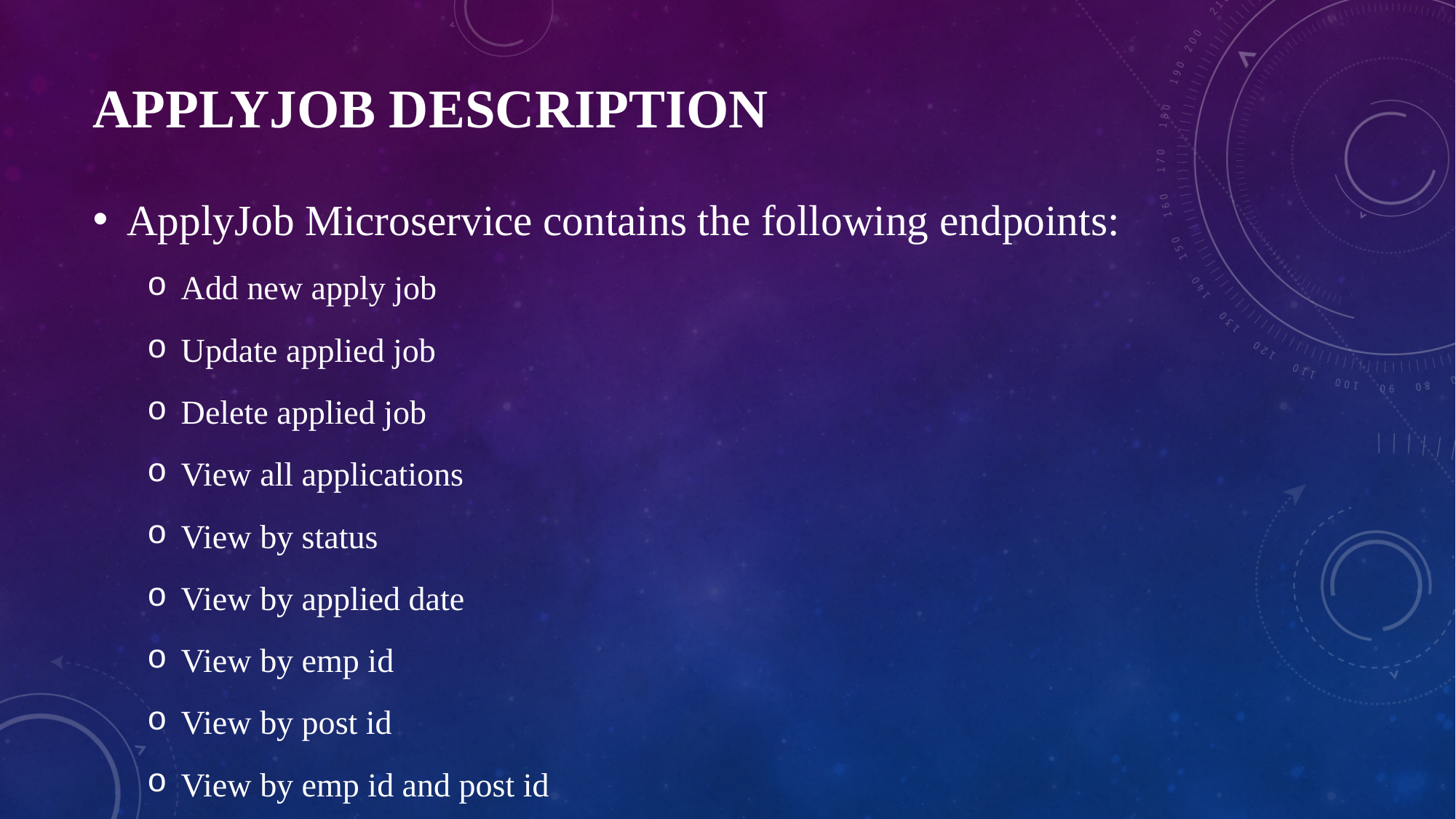

# APPLYJOB DESCRIPTION
ApplyJob Microservice contains the following endpoints:
Add new apply job
Update applied job
Delete applied job
View all applications
View by status
View by applied date
View by emp id
View by post id
View by emp id and post id